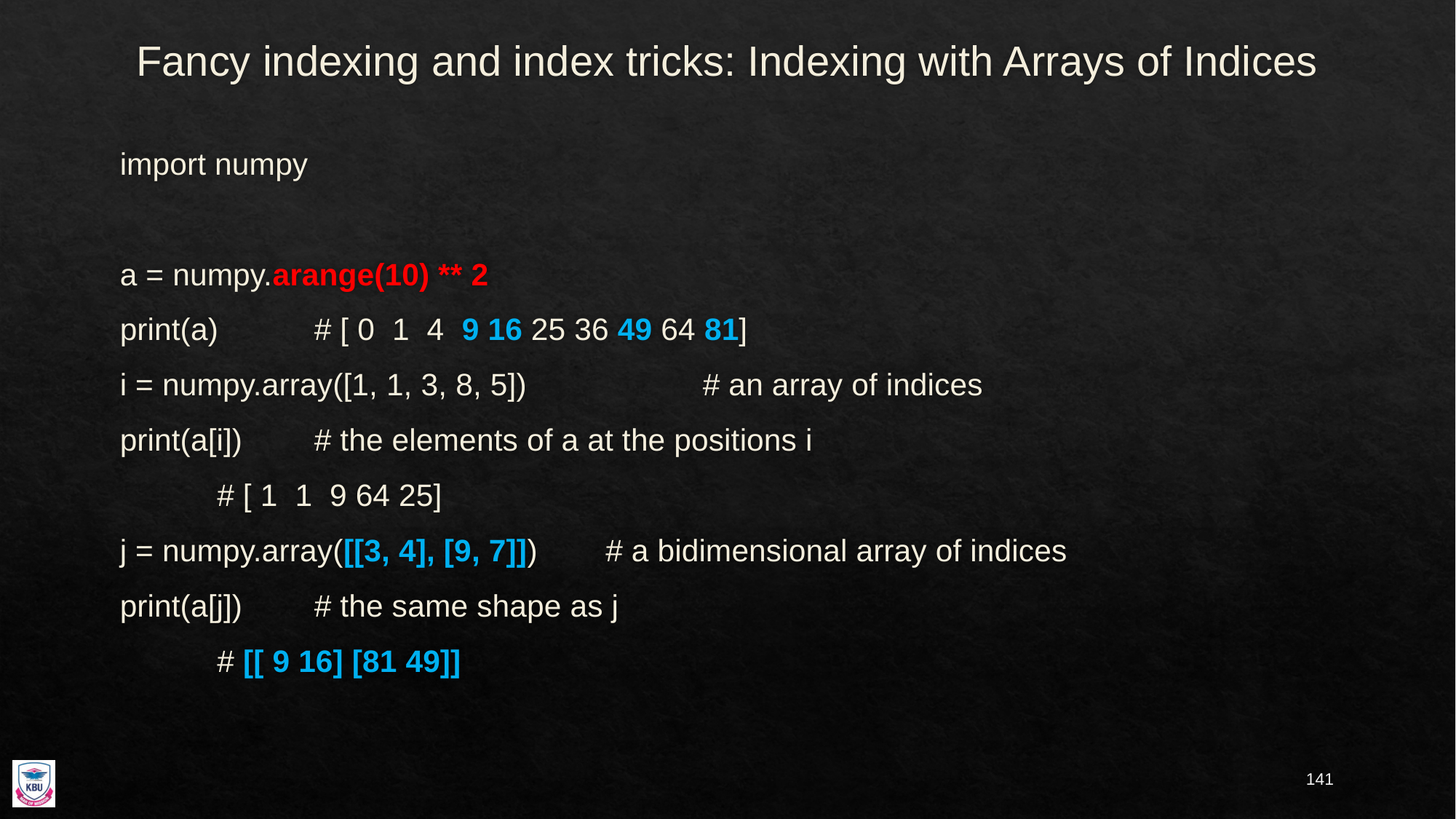

# Fancy indexing and index tricks: Indexing with Arrays of Indices
import numpy

a = numpy.arange(10) ** 2
print(a)							# [ 0  1  4  9 16 25 36 49 64 81]
i = numpy.array([1, 1, 3, 8, 5])		# an array of indices
print(a[i])						# the elements of a at the positions i
								# [ 1  1  9 64 25]
j = numpy.array([[3, 4], [9, 7]])	# a bidimensional array of indices
print(a[j])						# the same shape as j
								# [[ 9 16] [81 49]]
141